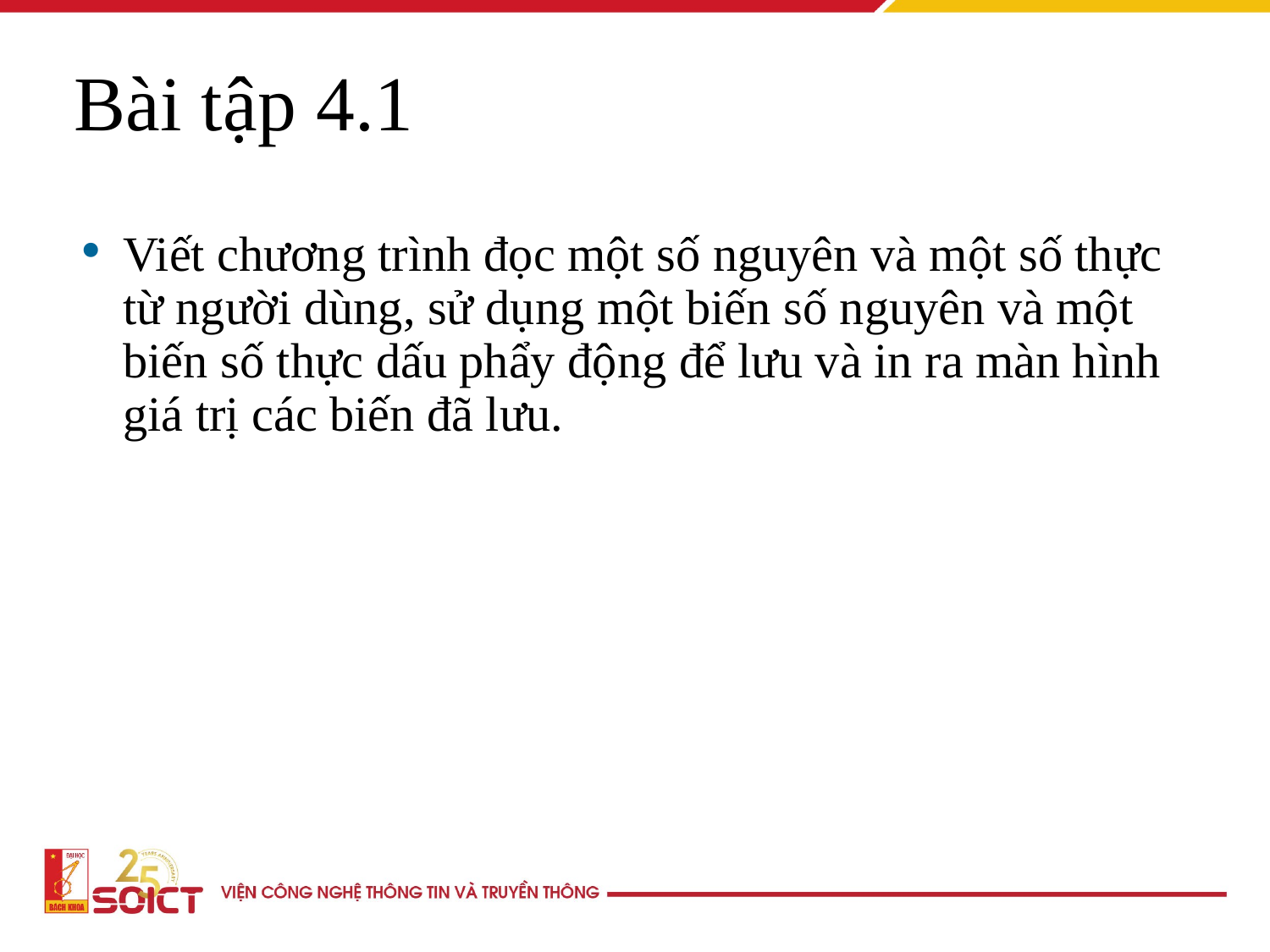

Bài tập 4.1
Viết chương trình đọc một số nguyên và một số thực từ người dùng, sử dụng một biến số nguyên và một biến số thực dấu phẩy động để lưu và in ra màn hình giá trị các biến đã lưu.